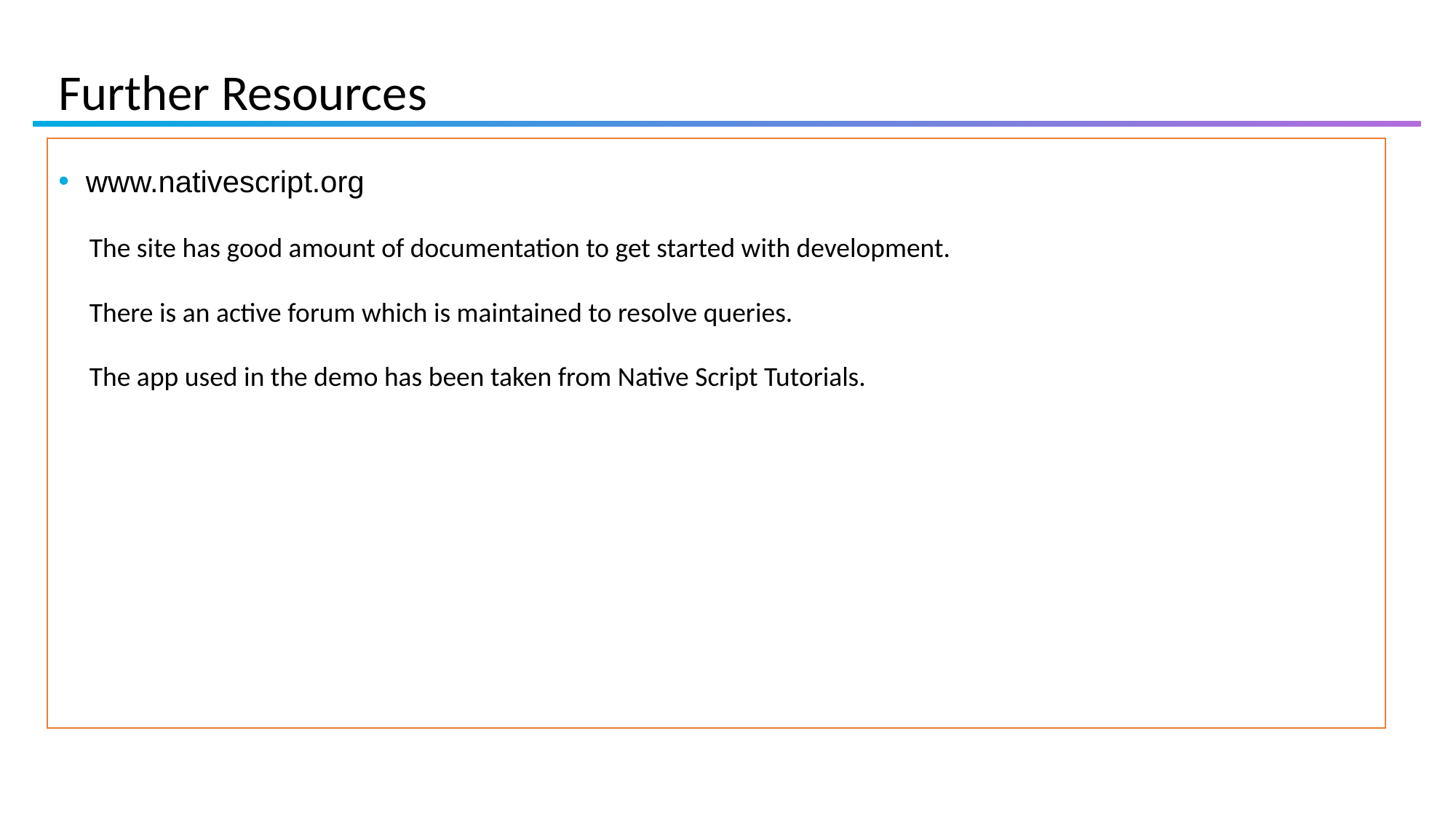

# Further Resources
www.nativescript.org
     The site has good amount of documentation to get started with development.
     There is an active forum which is maintained to resolve queries.
     The app used in the demo has been taken from Native Script Tutorials.